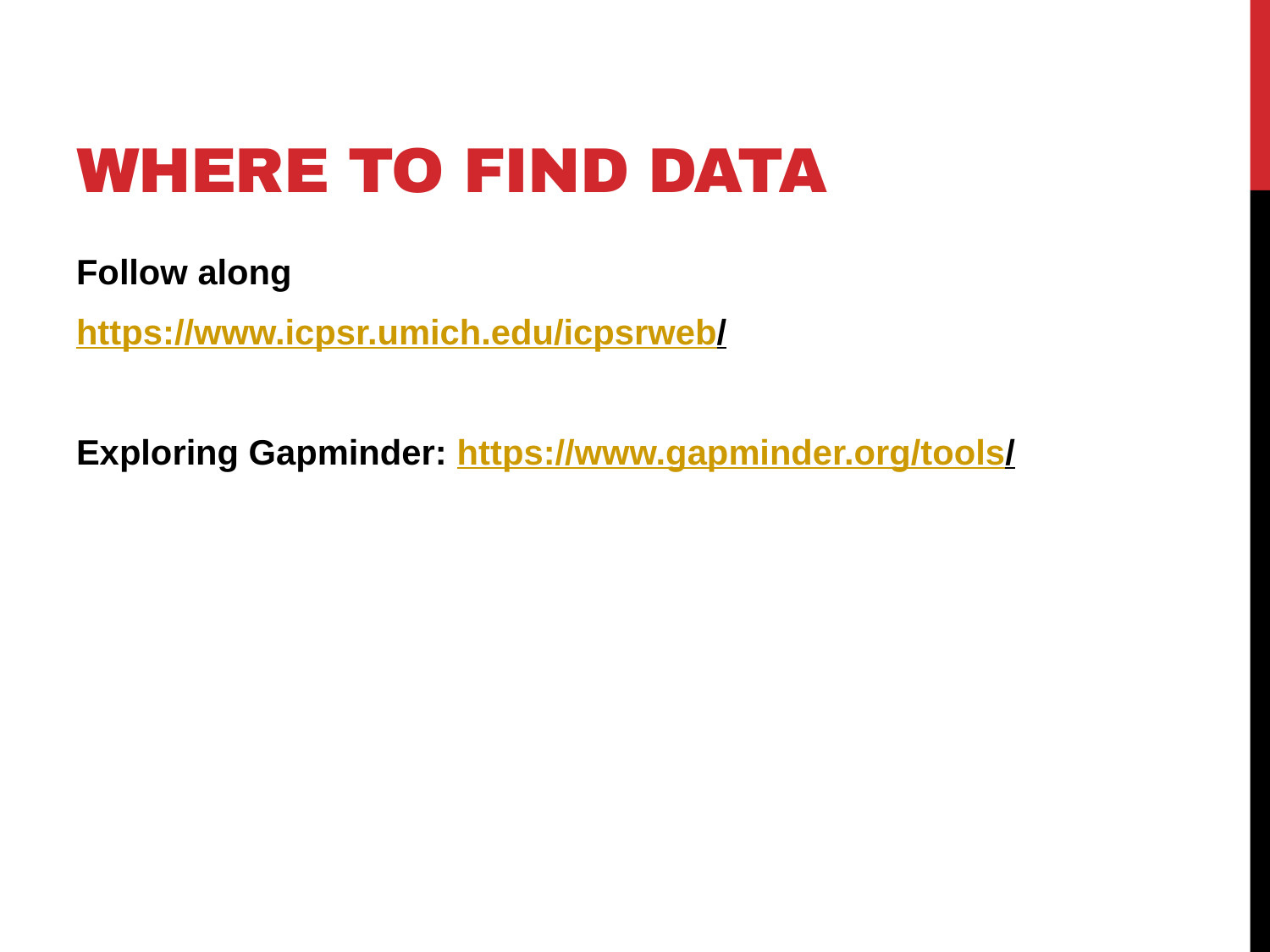

# Where to find data
Follow along
https://www.icpsr.umich.edu/icpsrweb/

Exploring Gapminder: https://www.gapminder.org/tools/